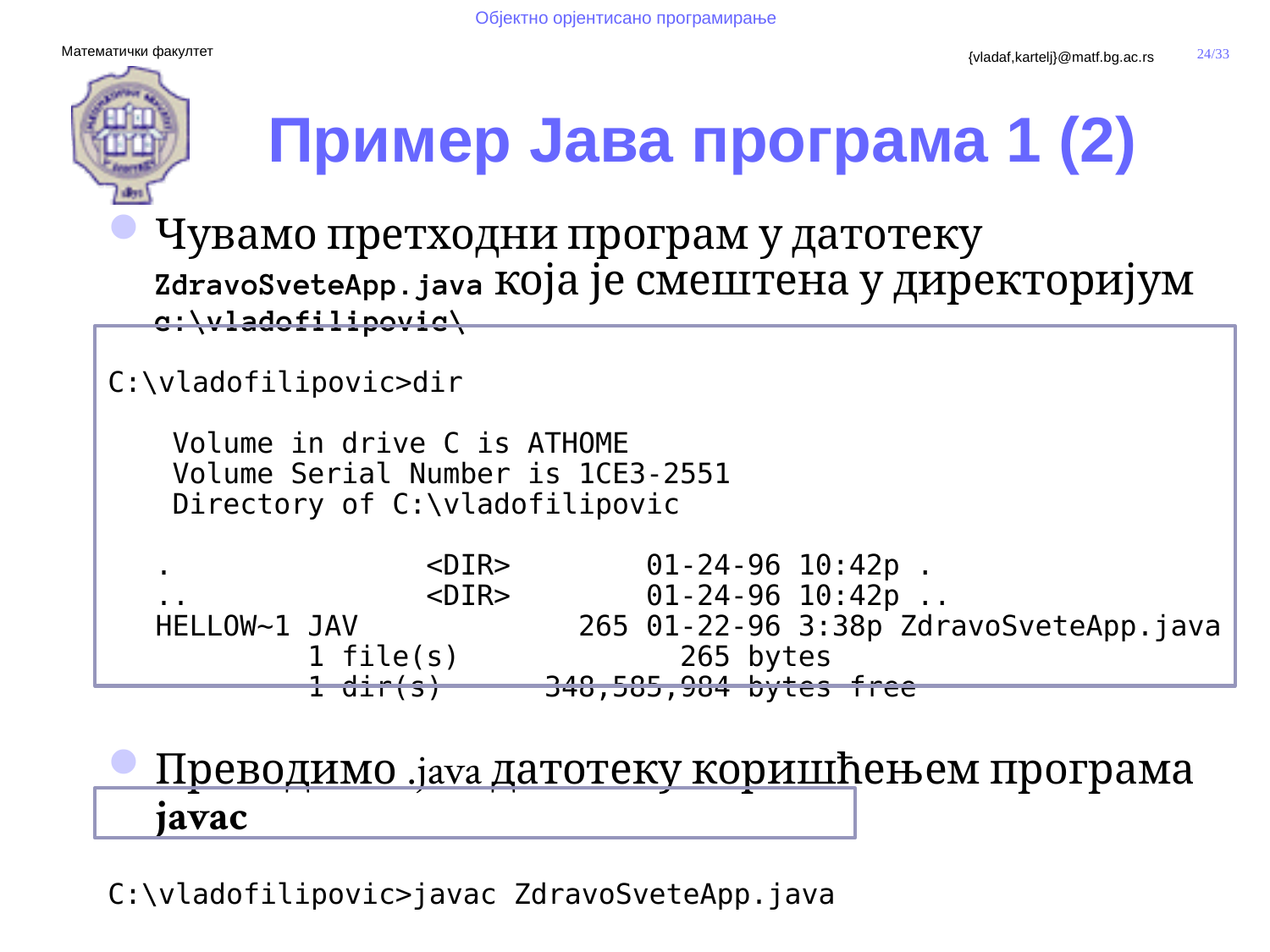

# Пример Јава програма 1 (2)
Чувамо претходни програм у датотеку ZdravoSveteApp.java која је смештена у директоријум c:\vladofilipovic\

C:\vladofilipovic>dir
 Volume in drive C is ATHOME
 Volume Serial Number is 1CE3-2551
 Directory of C:\vladofilipovic
.               <DIR>        01-24-96 10:42p .
..              <DIR>        01-24-96 10:42p ..
HELLOW~1 JAV             265 01-22-96 3:38p ZdravoSveteApp.java
         1 file(s)             265 bytes
         1 dir(s)      348,585,984 bytes free

Преводимо .java датотеку коришћењем програма javac

C:\vladofilipovic>javac ZdravoSveteApp.java